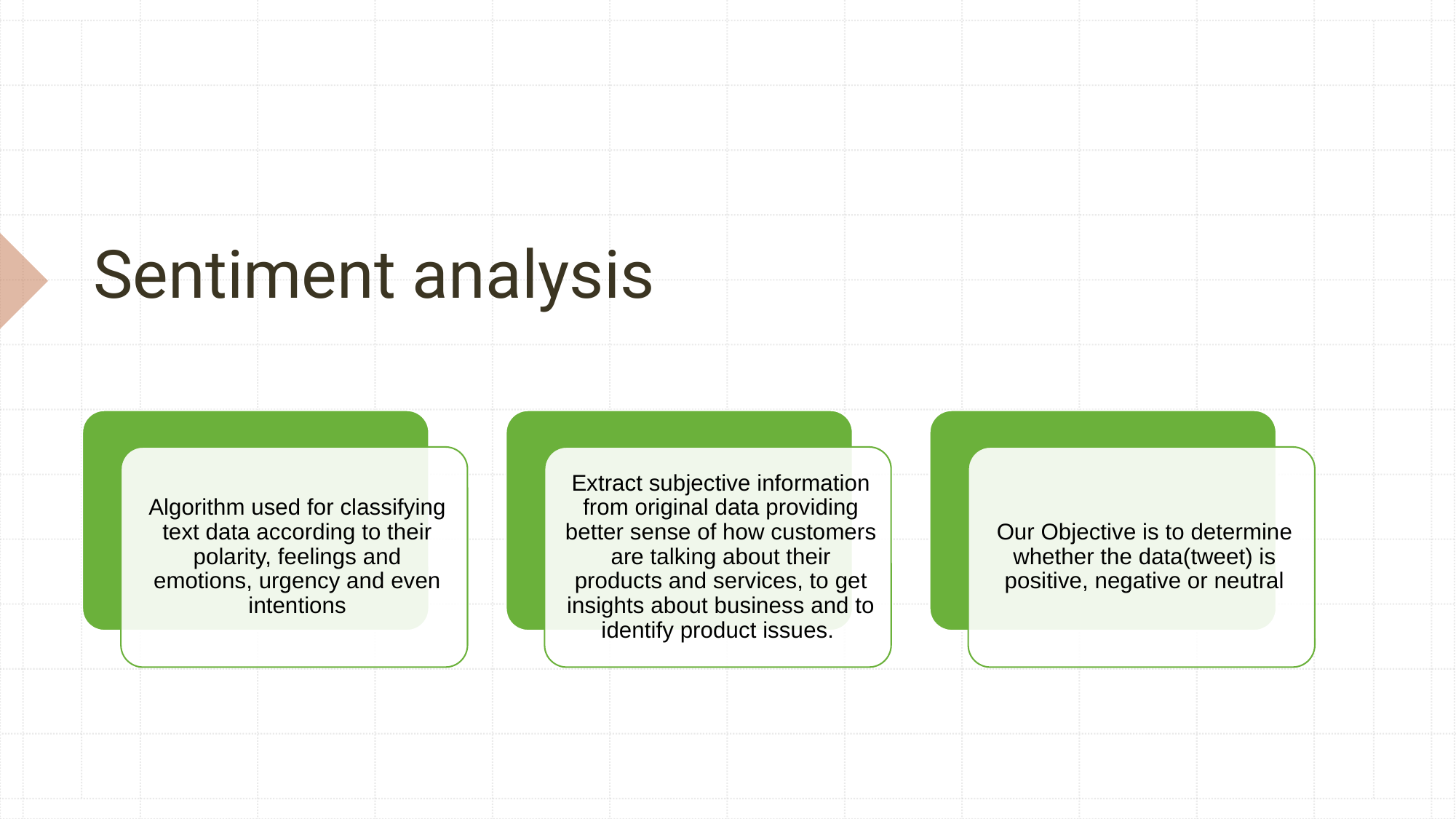

# Sentiment analysis

Algorithm used for classifying text data according to their polarity, feelings and emotions, urgency and even intentions
Extract subjective information from original data providing better sense of how customers are talking about their products and services, to get insights about business and to identify product issues.
Our Objective is to determine whether the data(tweet) is positive, negative or neutral